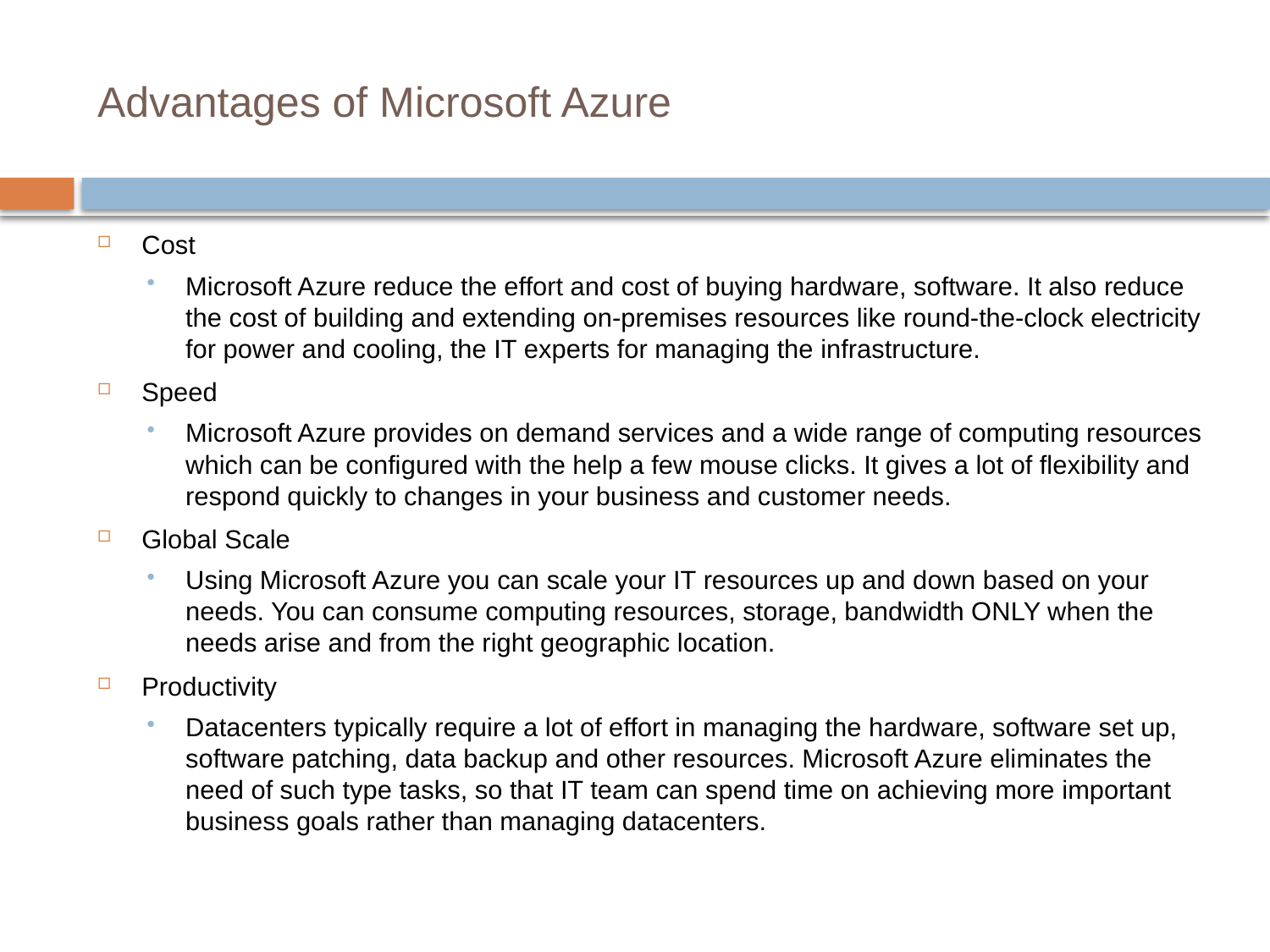

# Advantages of Microsoft Azure
Cost
Microsoft Azure reduce the effort and cost of buying hardware, software. It also reduce the cost of building and extending on-premises resources like round-the-clock electricity for power and cooling, the IT experts for managing the infrastructure.
Speed
Microsoft Azure provides on demand services and a wide range of computing resources which can be configured with the help a few mouse clicks. It gives a lot of flexibility and respond quickly to changes in your business and customer needs.
Global Scale
Using Microsoft Azure you can scale your IT resources up and down based on your needs. You can consume computing resources, storage, bandwidth ONLY when the needs arise and from the right geographic location.
Productivity
Datacenters typically require a lot of effort in managing the hardware, software set up, software patching, data backup and other resources. Microsoft Azure eliminates the need of such type tasks, so that IT team can spend time on achieving more important business goals rather than managing datacenters.